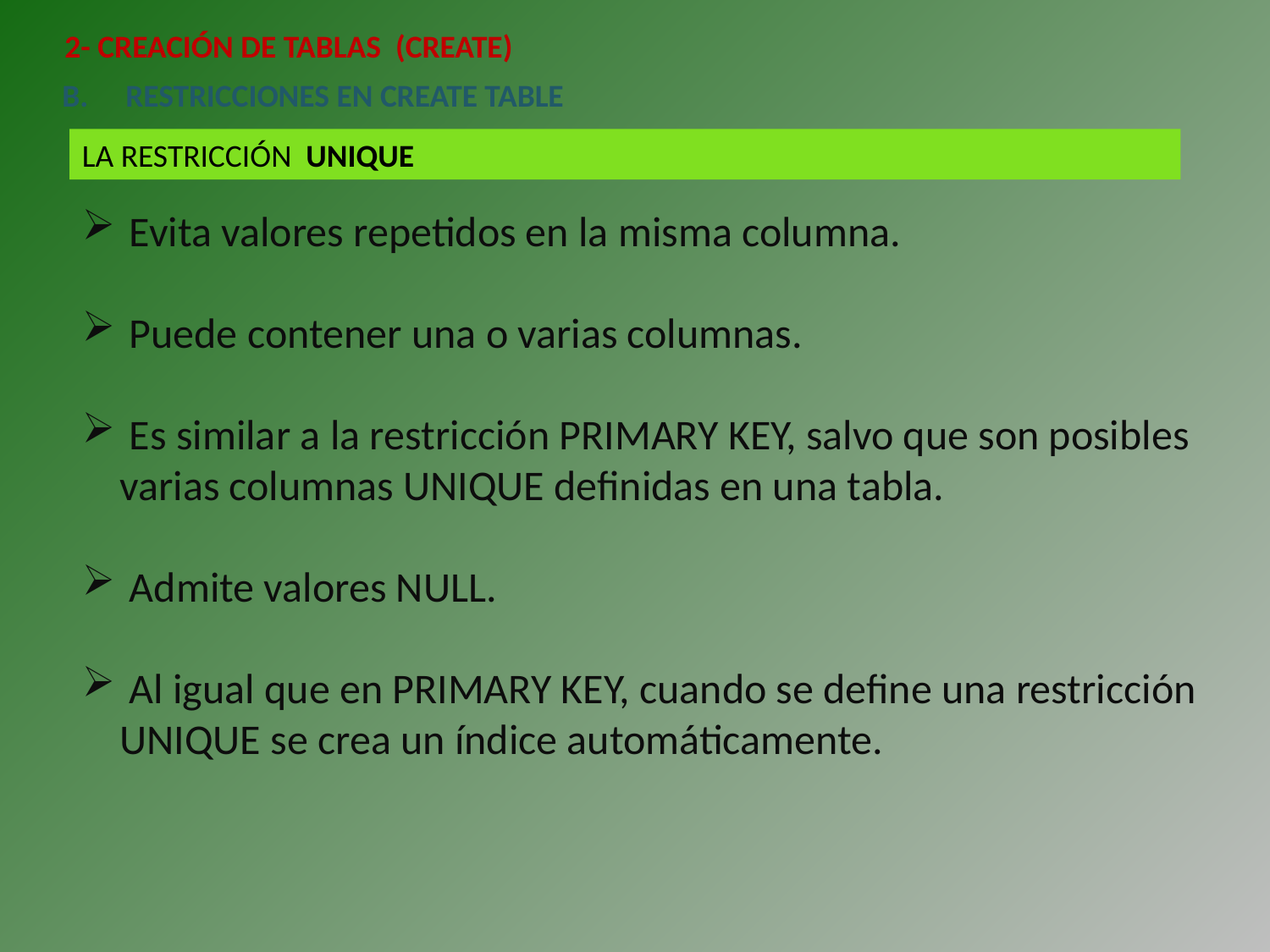

2- CREACIÓN DE TABLAS  (CREATE)
RESTRICCIONES EN CREATE TABLE
LA RESTRICCIÓN  UNIQUE
 Evita valores repetidos en la misma columna.

 Puede contener una o varias columnas.

 Es similar a la restricción PRIMARY KEY, salvo que son posibles varias columnas UNIQUE definidas en una tabla.

 Admite valores NULL.

 Al igual que en PRIMARY KEY, cuando se define una restricción UNIQUE se crea un índice automáticamente.